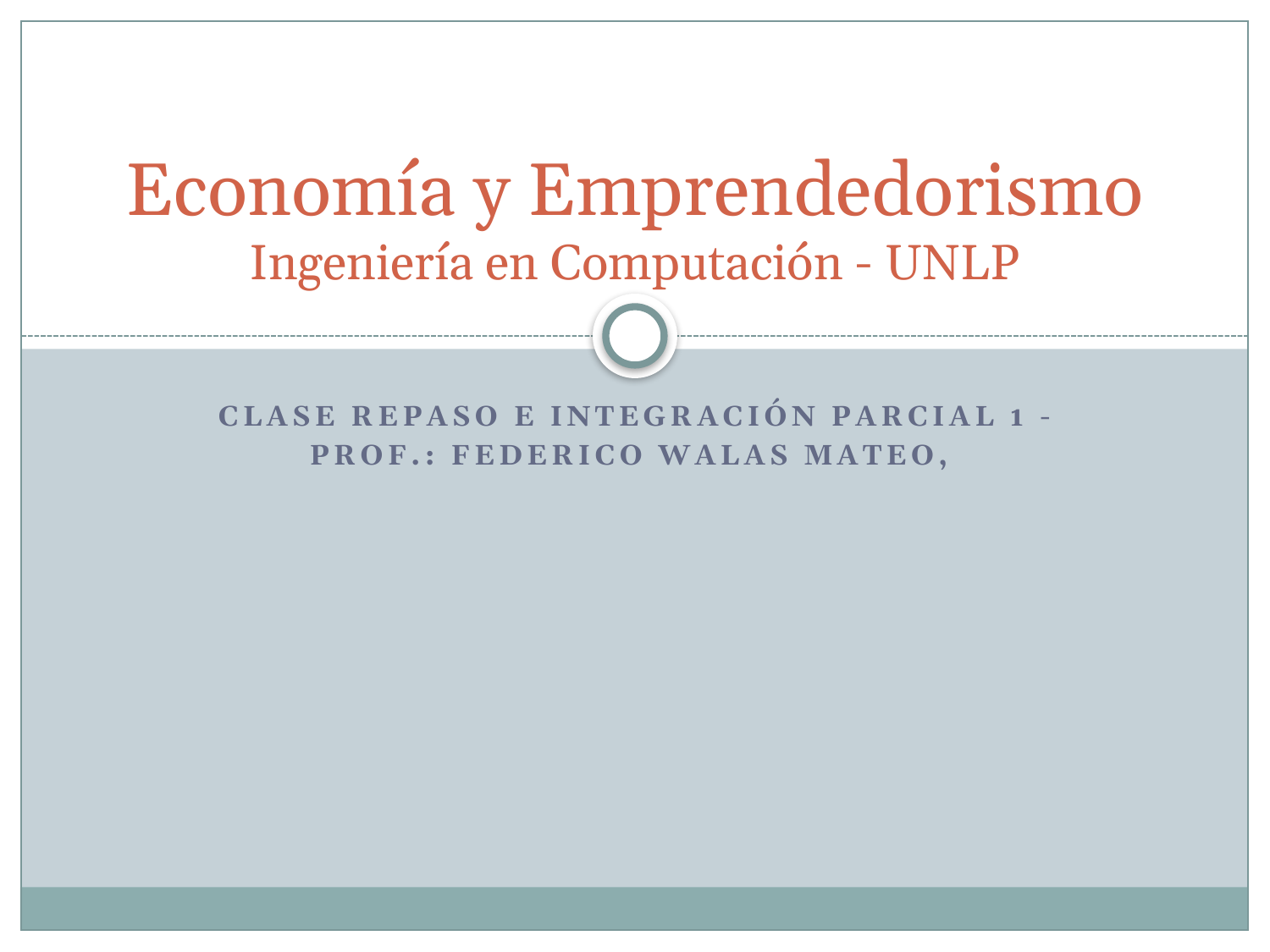

# Economía y Emprendedorismo Ingeniería en Computación - UNLP
Clase repaso e integración parcial 1 -
Prof.: Federico Walas mateo,